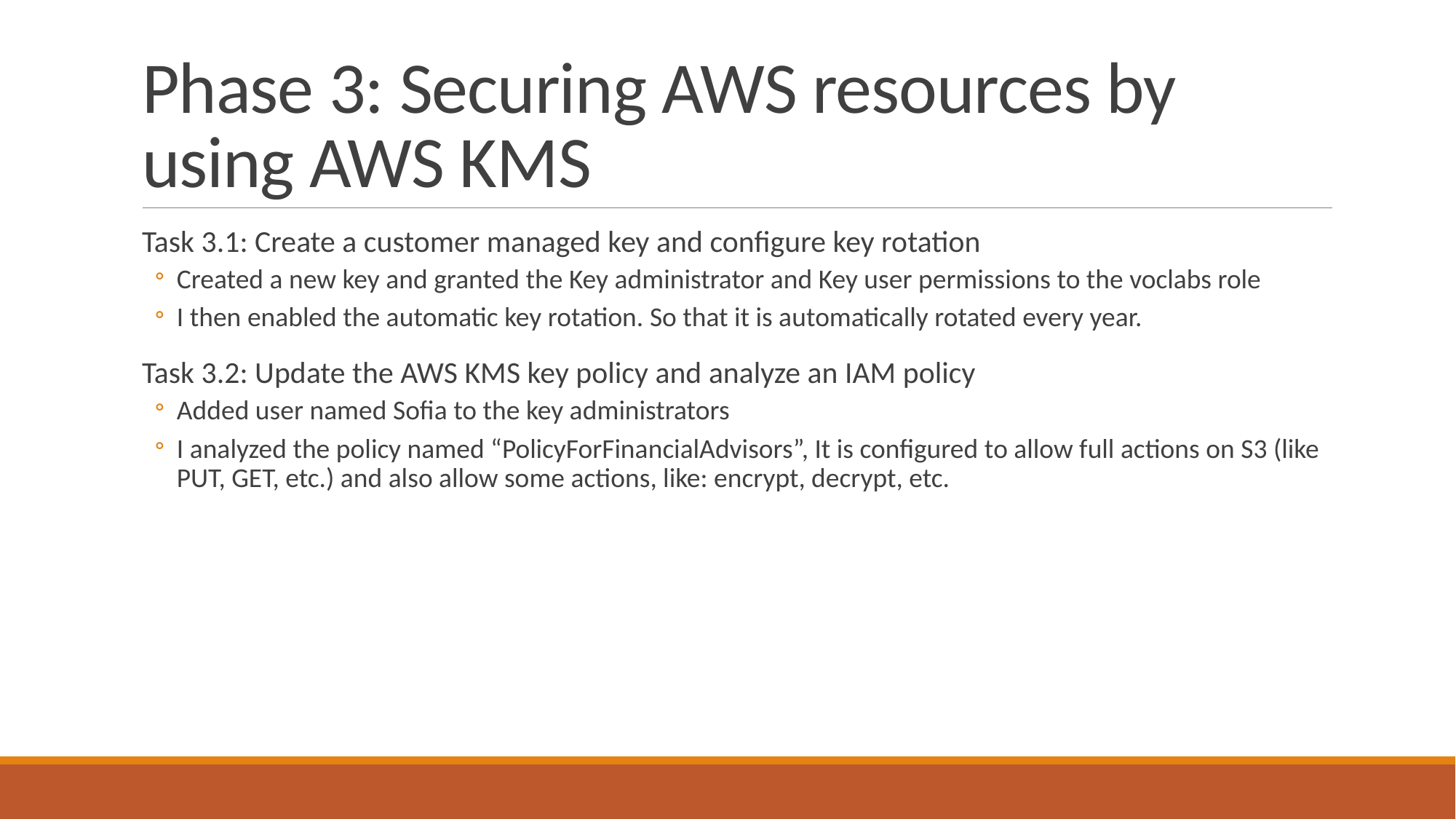

# Phase 3: Securing AWS resources by using AWS KMS
Task 3.1: Create a customer managed key and configure key rotation
Created a new key and granted the Key administrator and Key user permissions to the voclabs role
I then enabled the automatic key rotation. So that it is automatically rotated every year.
Task 3.2: Update the AWS KMS key policy and analyze an IAM policy
Added user named Sofia to the key administrators
I analyzed the policy named “PolicyForFinancialAdvisors”, It is configured to allow full actions on S3 (like PUT, GET, etc.) and also allow some actions, like: encrypt, decrypt, etc.